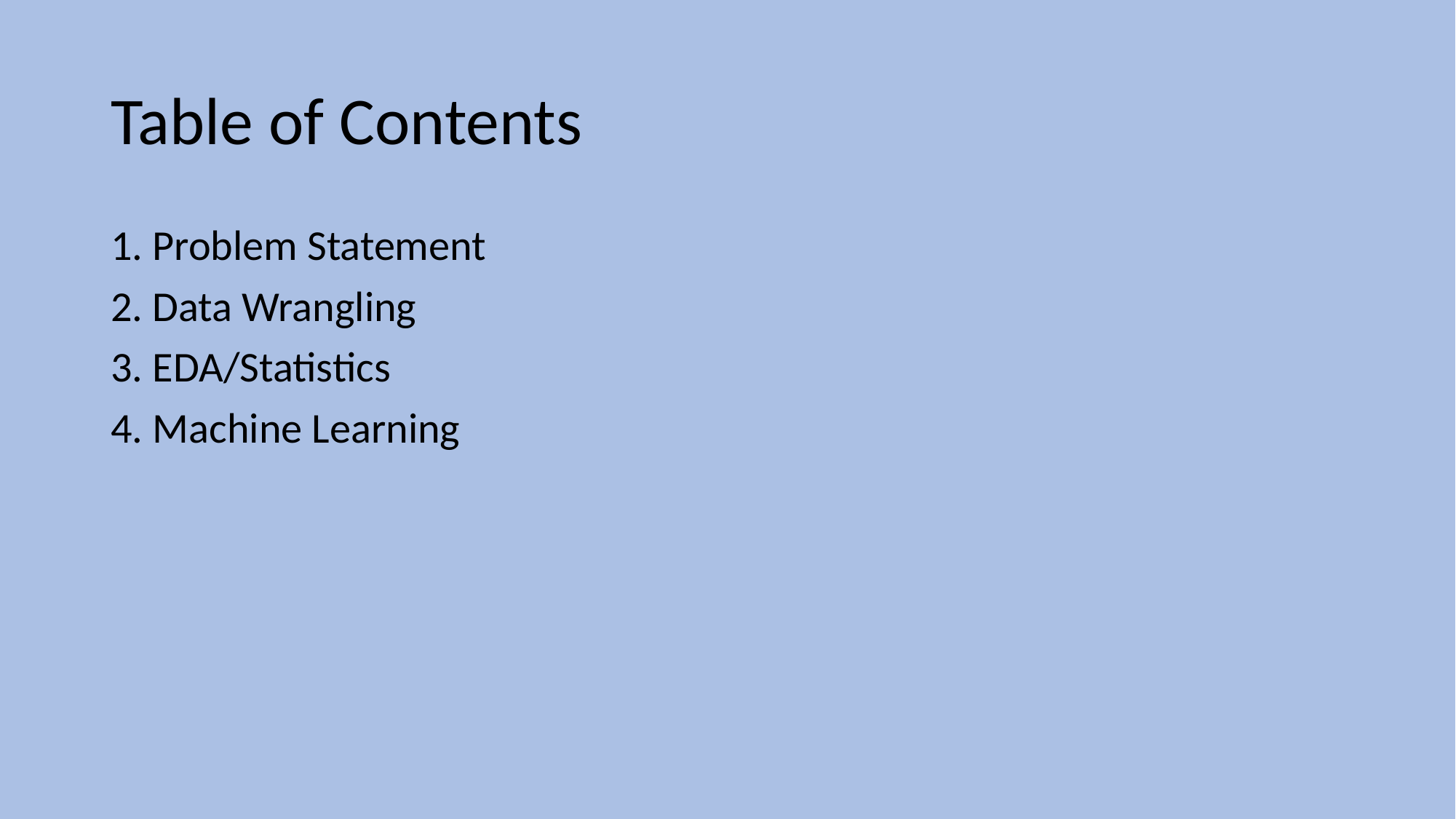

# Table of Contents
1. Problem Statement
2. Data Wrangling
3. EDA/Statistics
4. Machine Learning